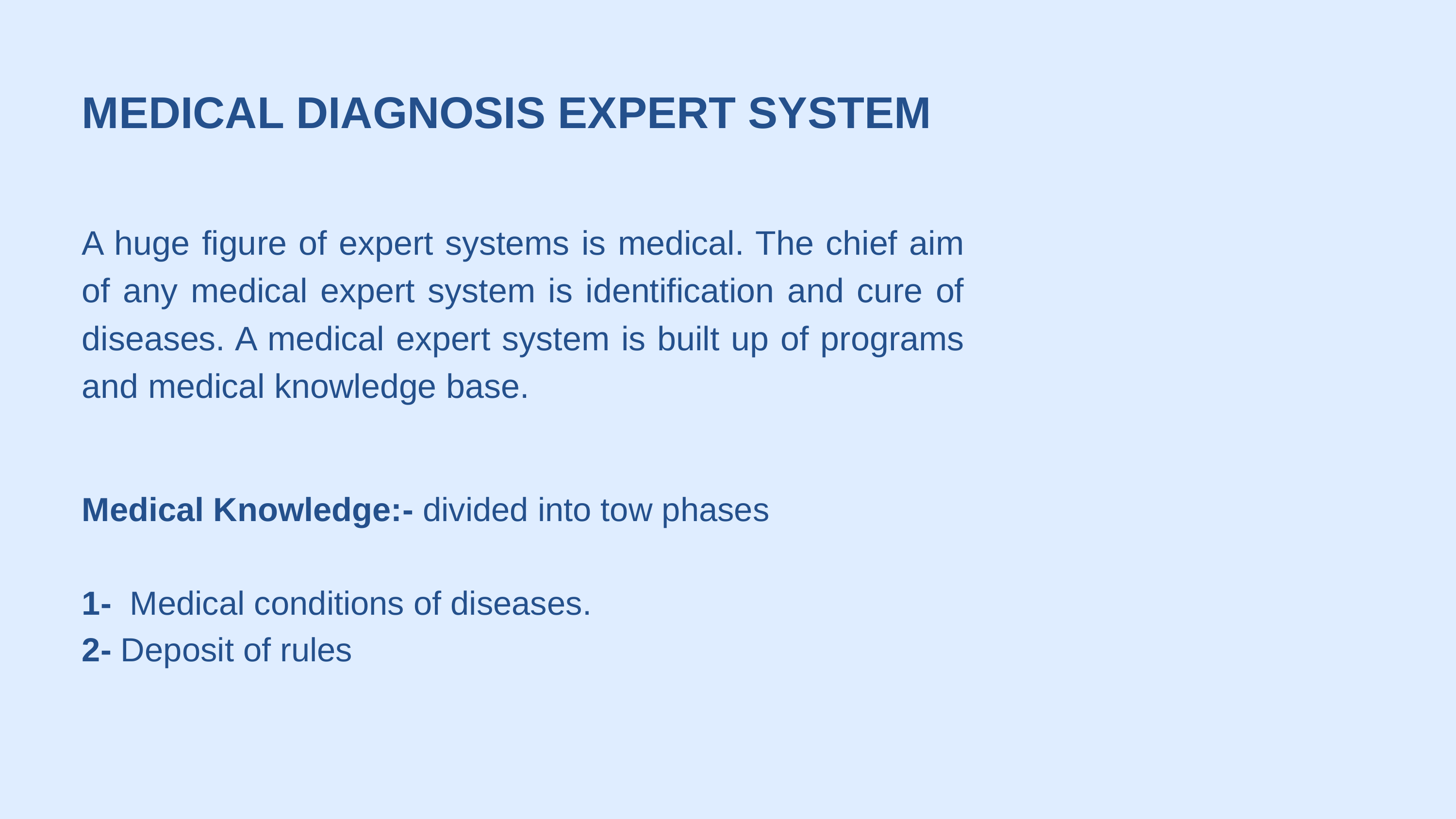

MEDICAL DIAGNOSIS EXPERT SYSTEM
A huge figure of expert systems is medical. The chief aim of any medical expert system is identification and cure of diseases. A medical expert system is built up of programs and medical knowledge base.
Medical Knowledge:- divided into tow phases

1-  Medical conditions of diseases.
2- Deposit of rules